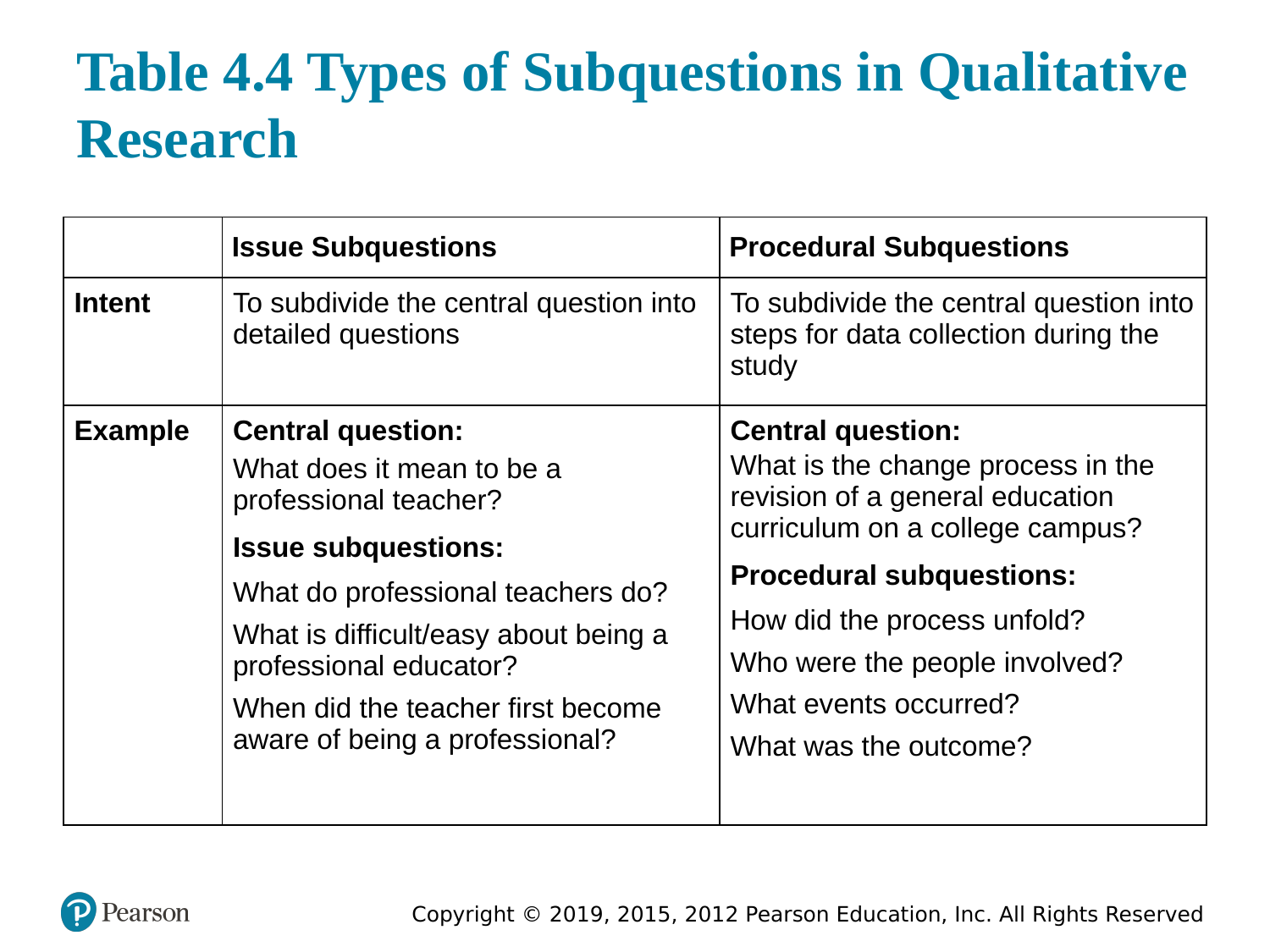

# Table 4.4 Types of Subquestions in Qualitative Research
| Blank | Issue Subquestions | Procedural Subquestions |
| --- | --- | --- |
| Intent | To subdivide the central question into detailed questions | To subdivide the central question into steps for data collection during the study |
| Example | Central question: What does it mean to be a professional teacher? Issue subquestions: What do professional teachers do? What is difficult/easy about being a professional educator? When did the teacher first become aware of being a professional? | Central question: What is the change process in the revision of a general education curriculum on a college campus? Procedural subquestions: How did the process unfold? Who were the people involved? What events occurred? What was the outcome? |